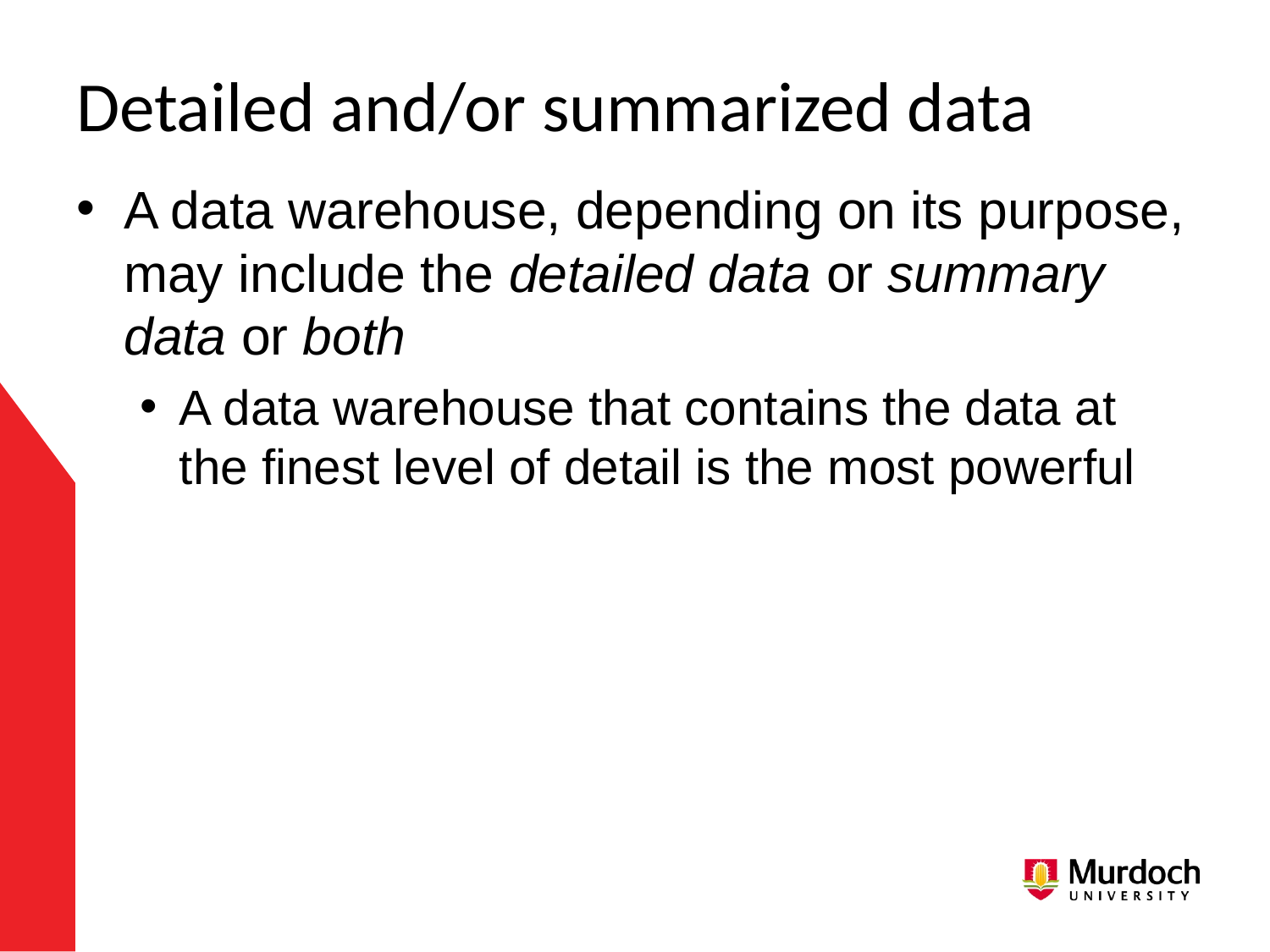

# Detailed and/or summarized data
A data warehouse, depending on its purpose, may include the detailed data or summary data or both
A data warehouse that contains the data at the finest level of detail is the most powerful